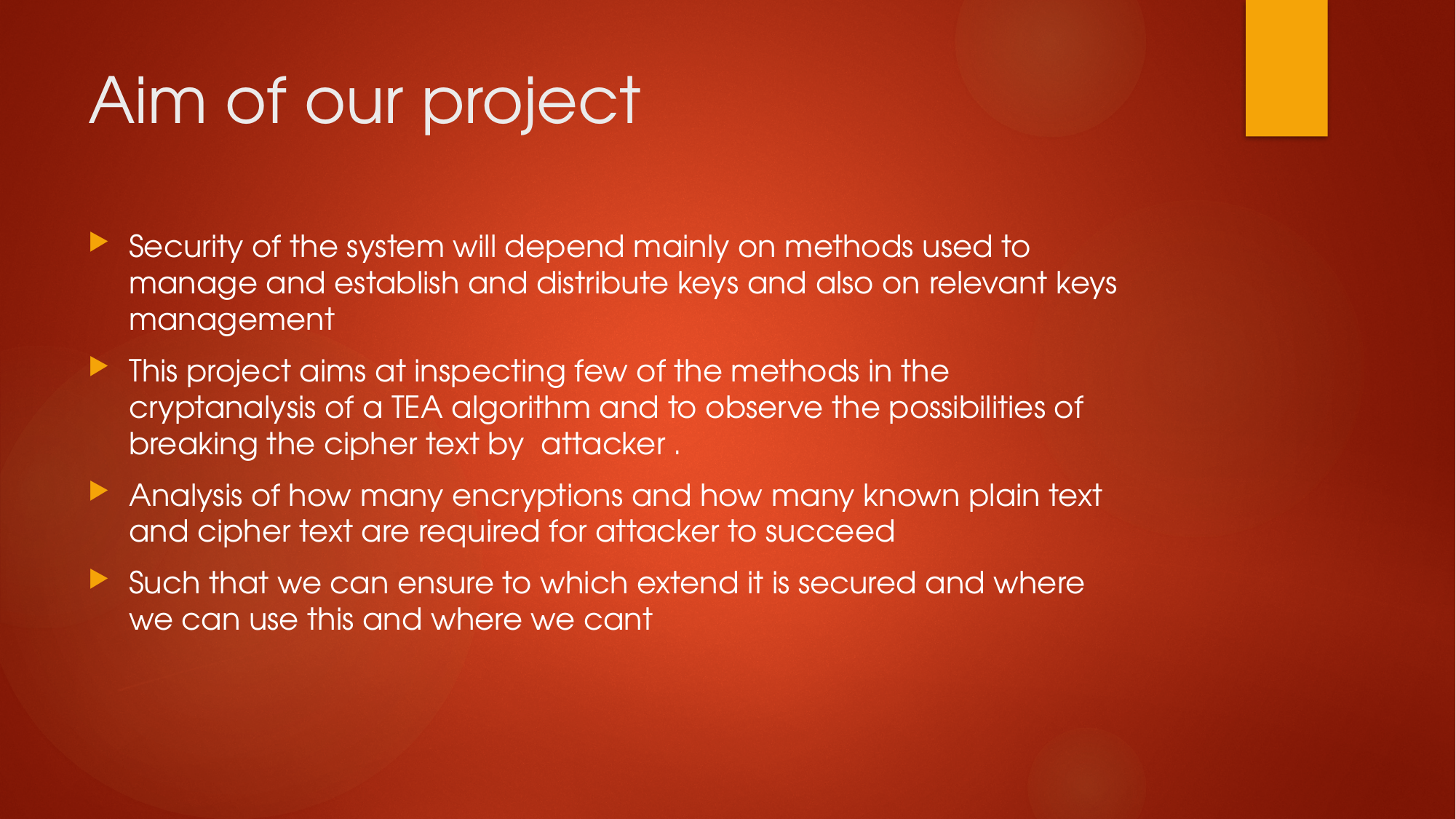

# Aim of our project
Security of the system will depend mainly on methods used to manage and establish and distribute keys and also on relevant keys management
This project aims at inspecting few of the methods in the cryptanalysis of a TEA algorithm and to observe the possibilities of breaking the cipher text by  attacker .
Analysis of how many encryptions and how many known plain text and cipher text are required for attacker to succeed
Such that we can ensure to which extend it is secured and where we can use this and where we cant